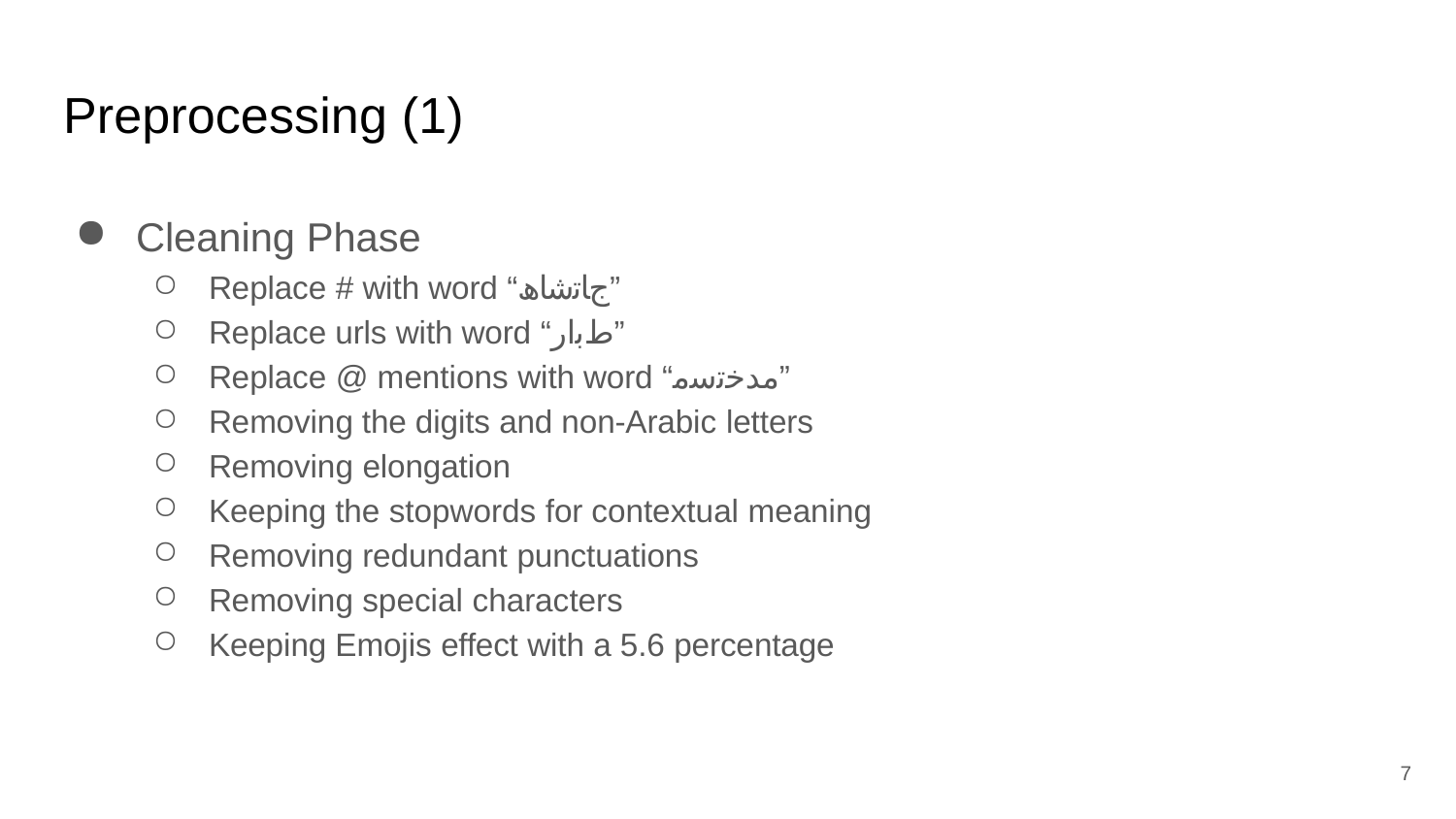

# Preprocessing (1)
Cleaning Phase
Replace # with word “جﺎﺗﺷﺎھ”
Replace urls with word “طﺑار”
Replace @ mentions with word “مدﺧﺗﺳﻣ”
Removing the digits and non-Arabic letters
Removing elongation
Keeping the stopwords for contextual meaning
Removing redundant punctuations
Removing special characters
Keeping Emojis effect with a 5.6 percentage
7